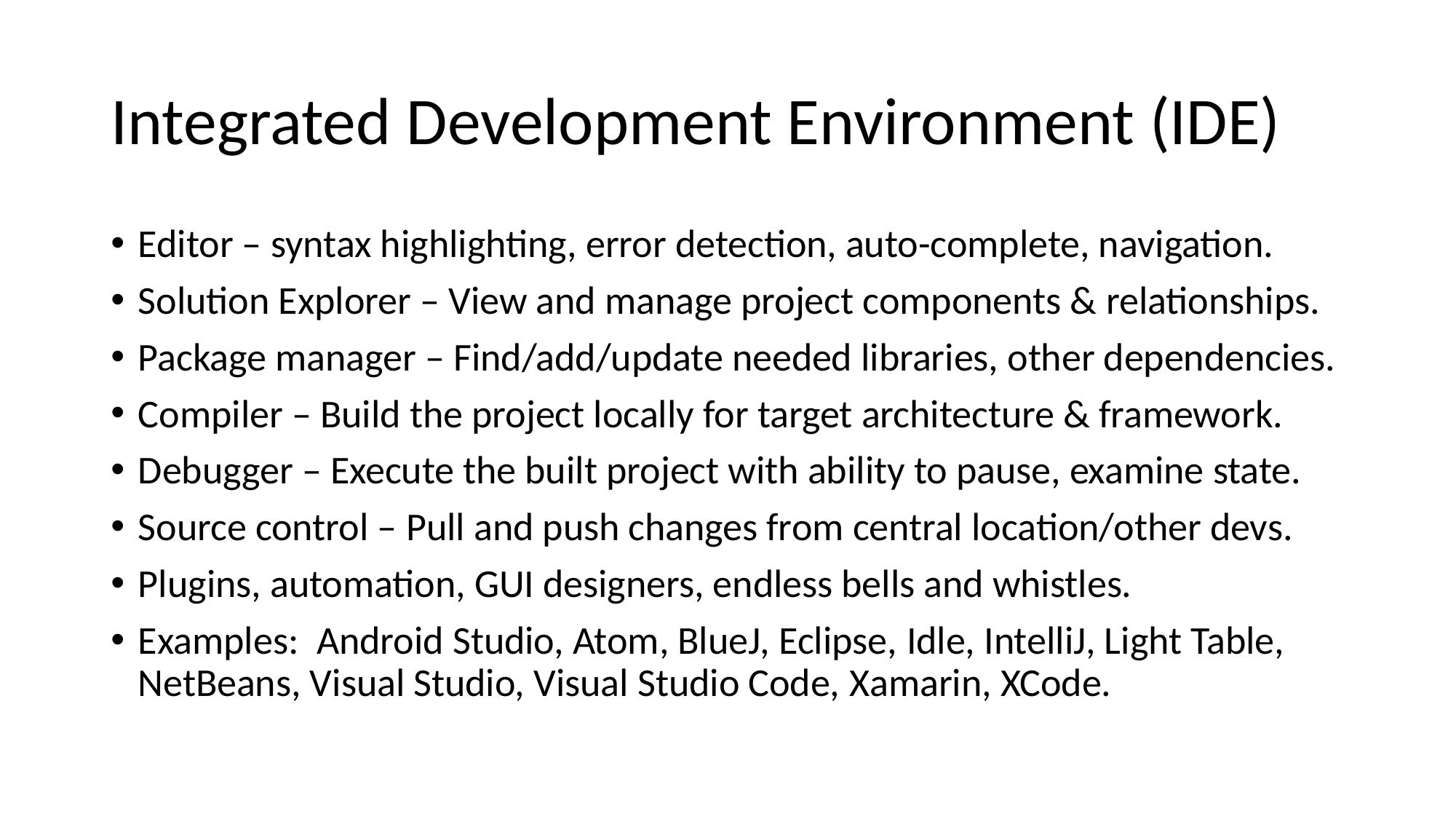

# Integrated Development Environment (IDE)
Editor – syntax highlighting, error detection, auto-complete, navigation.
Solution Explorer – View and manage project components & relationships.
Package manager – Find/add/update needed libraries, other dependencies.
Compiler – Build the project locally for target architecture & framework.
Debugger – Execute the built project with ability to pause, examine state.
Source control – Pull and push changes from central location/other devs.
Plugins, automation, GUI designers, endless bells and whistles.
Examples:  Android Studio, Atom, BlueJ, Eclipse, Idle, IntelliJ, Light Table, NetBeans, Visual Studio, Visual Studio Code, Xamarin, XCode.